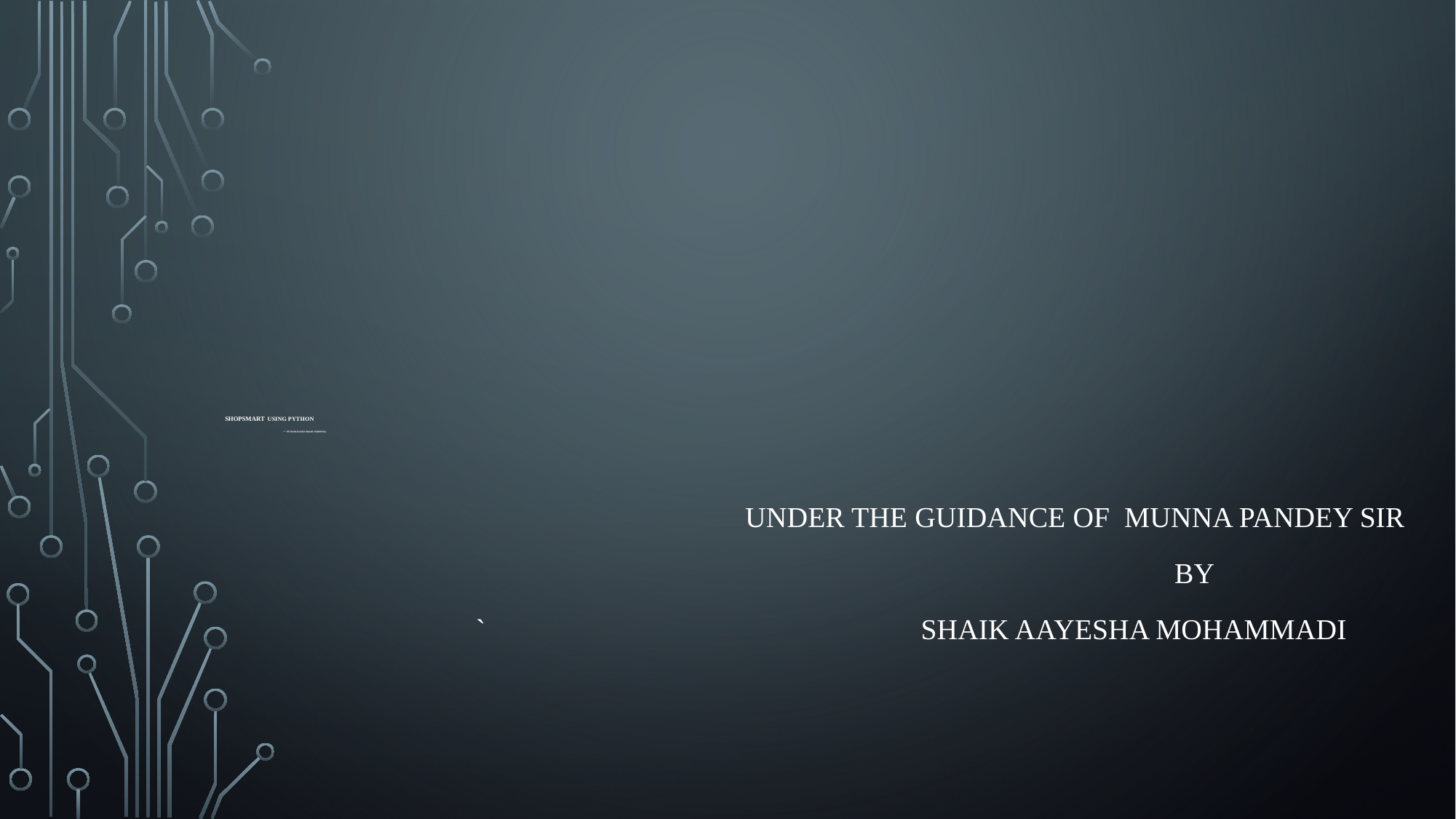

# ShopSmart  USING PYTHON - Python-based Smart Shopping
                                                 UNDER THE GUIDANCE OF  Munna Pandey SIR
                                                                                                            BY
            `                                                            SHAIK AAYESHA MOHAMMADI